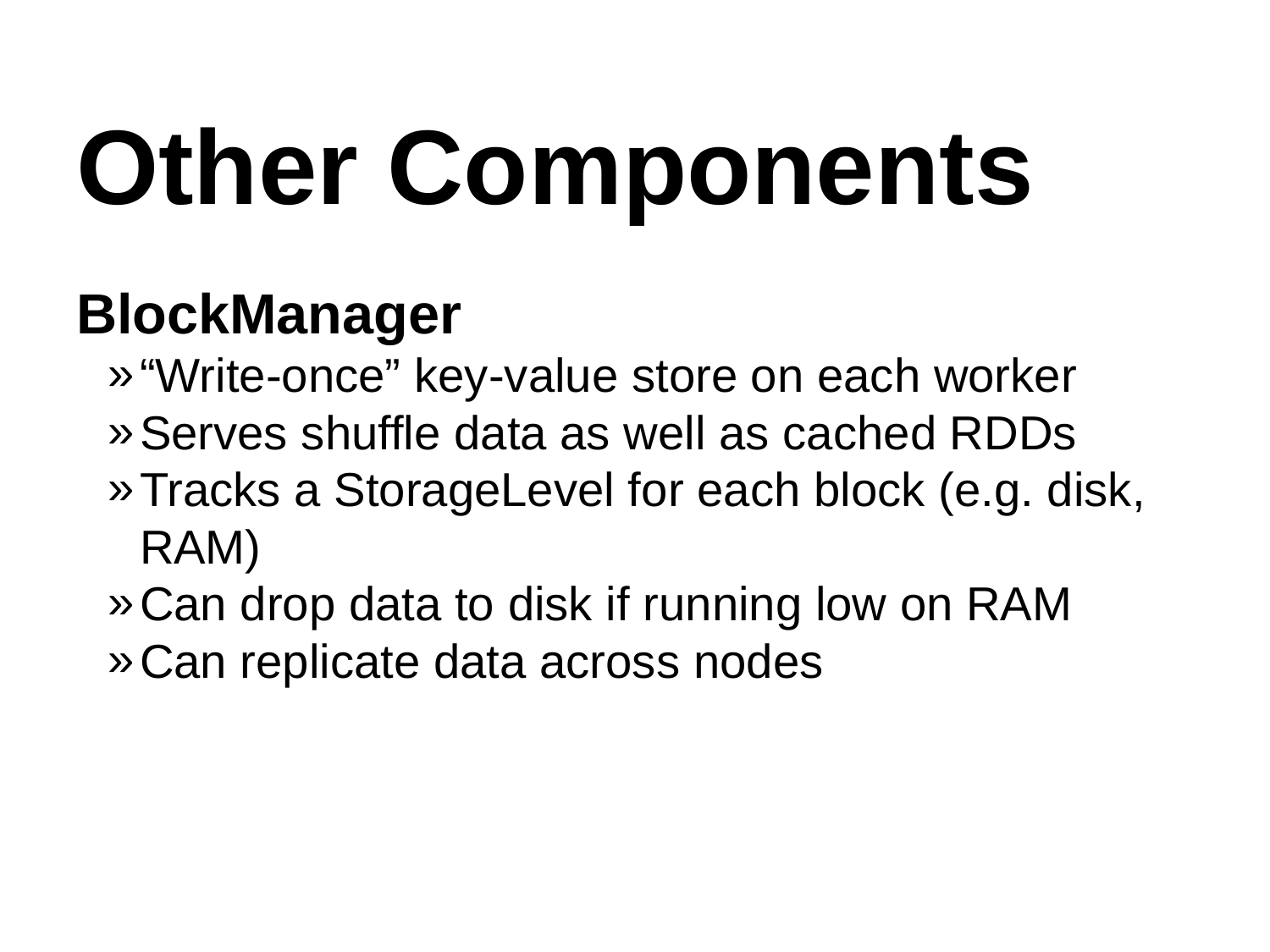

# Other Components
BlockManager
“Write-once” key-value store on each worker
Serves shuffle data as well as cached RDDs
Tracks a StorageLevel for each block (e.g. disk, RAM)
Can drop data to disk if running low on RAM
Can replicate data across nodes